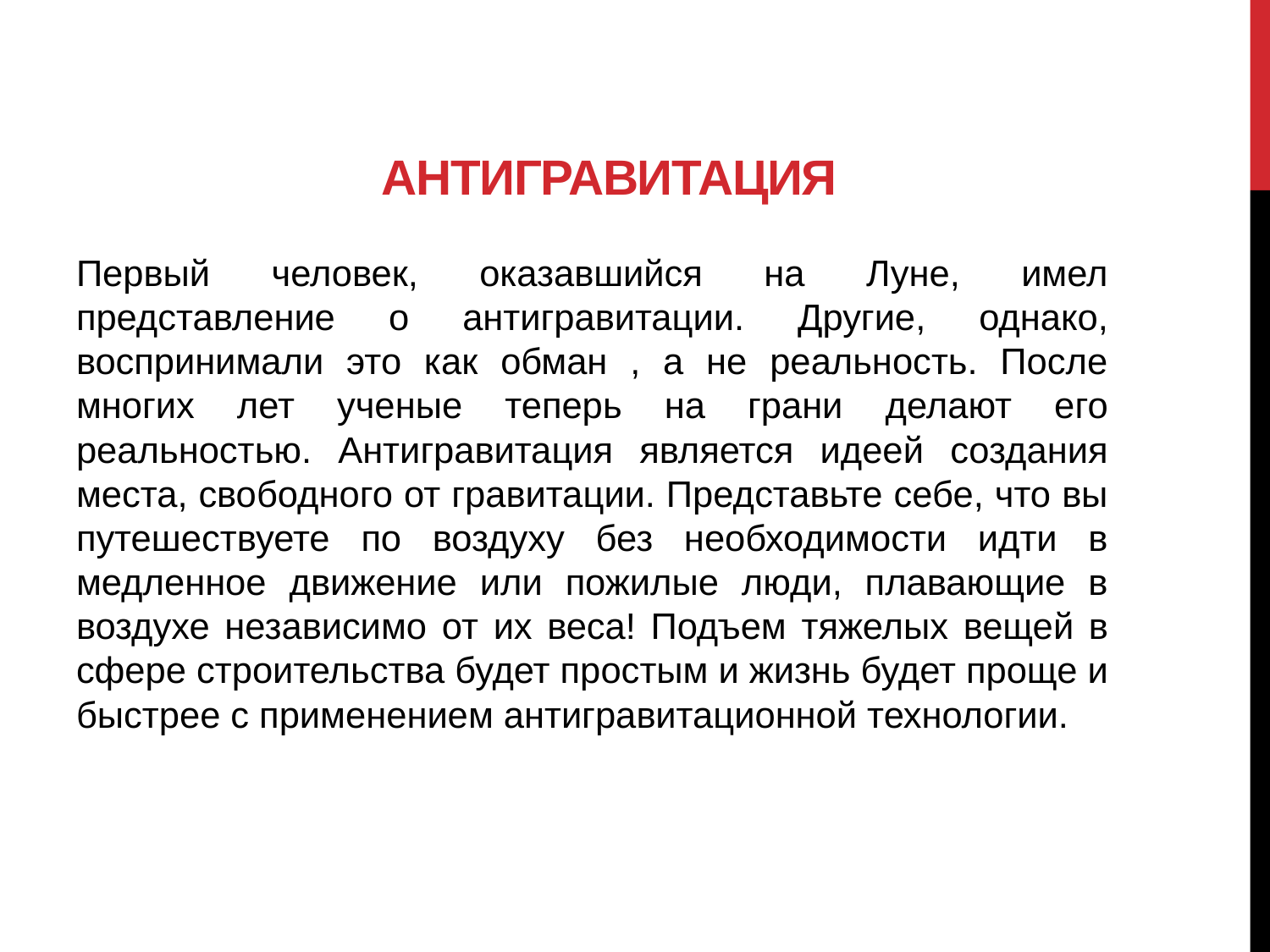

# Антигравитация
Первый человек, оказавшийся на Луне, имел представление о антигравитации. Другие, однако, воспринимали это как обман , а не реальность. После многих лет ученые теперь на грани делают его реальностью. Антигравитация является идеей создания места, свободного от гравитации. Представьте себе, что вы путешествуете по воздуху без необходимости идти в медленное движение или пожилые люди, плавающие в воздухе независимо от их веса! Подъем тяжелых вещей в сфере строительства будет простым и жизнь будет проще и быстрее с применением антигравитационной технологии.